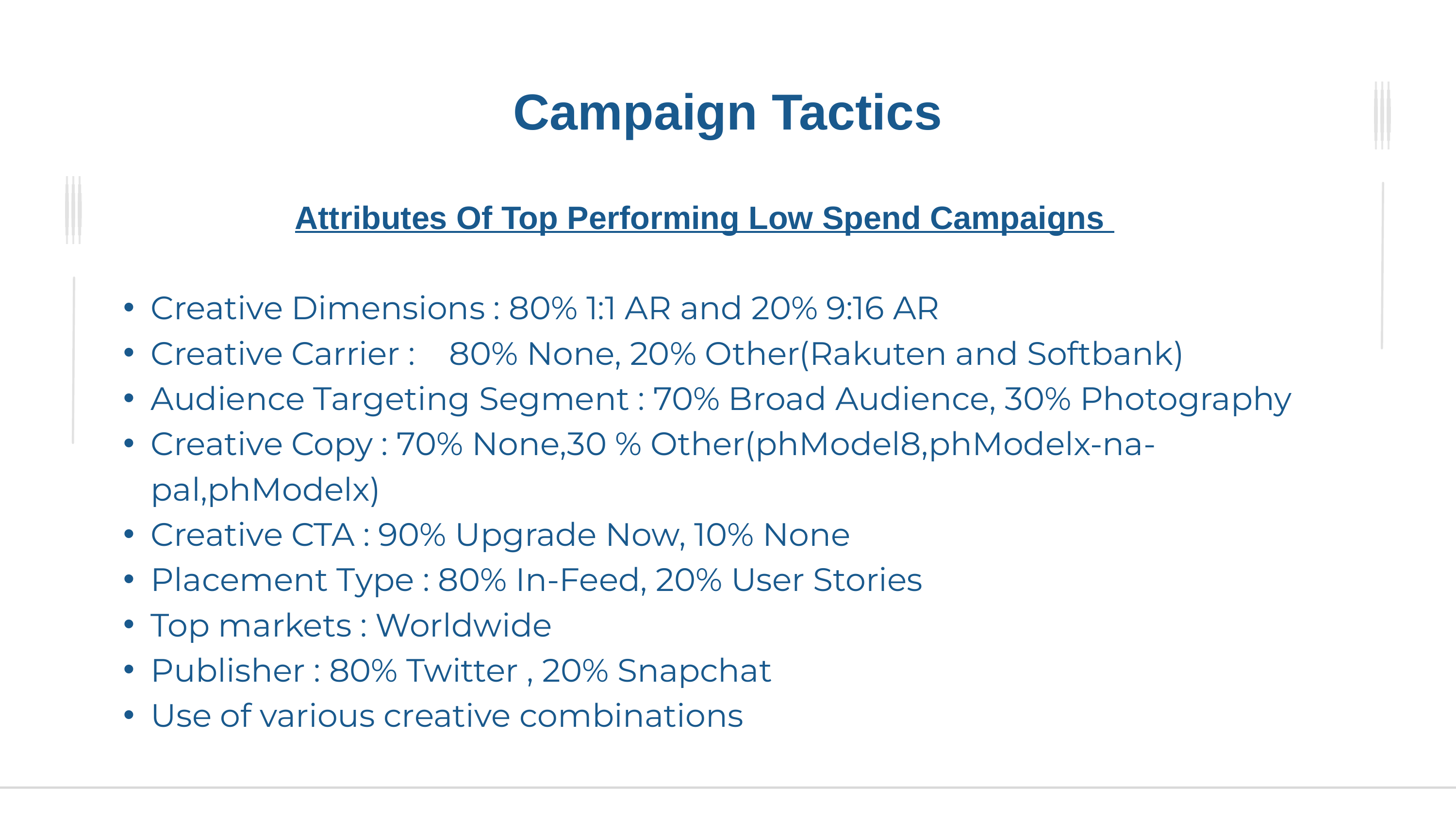

Campaign Tactics

Attributes Of Top Performing Low Spend Campaigns

Creative Dimensions : 80% 1:1 AR and 20% 9:16 AR
Creative Carrier :    80% None, 20% Other(Rakuten and Softbank)
Audience Targeting Segment : 70% Broad Audience, 30% Photography
Creative Copy : 70% None,30 % Other(phModel8,phModelx-na-pal,phModelx)
Creative CTA : 90% Upgrade Now, 10% None
Placement Type : 80% In-Feed, 20% User Stories
Top markets : Worldwide
Publisher : 80% Twitter , 20% Snapchat
Use of various creative combinations

A magazine is a periodical publication, which can either be printed or published electronically.
A magazine is a periodical publication, which can either be printed or published electronically.